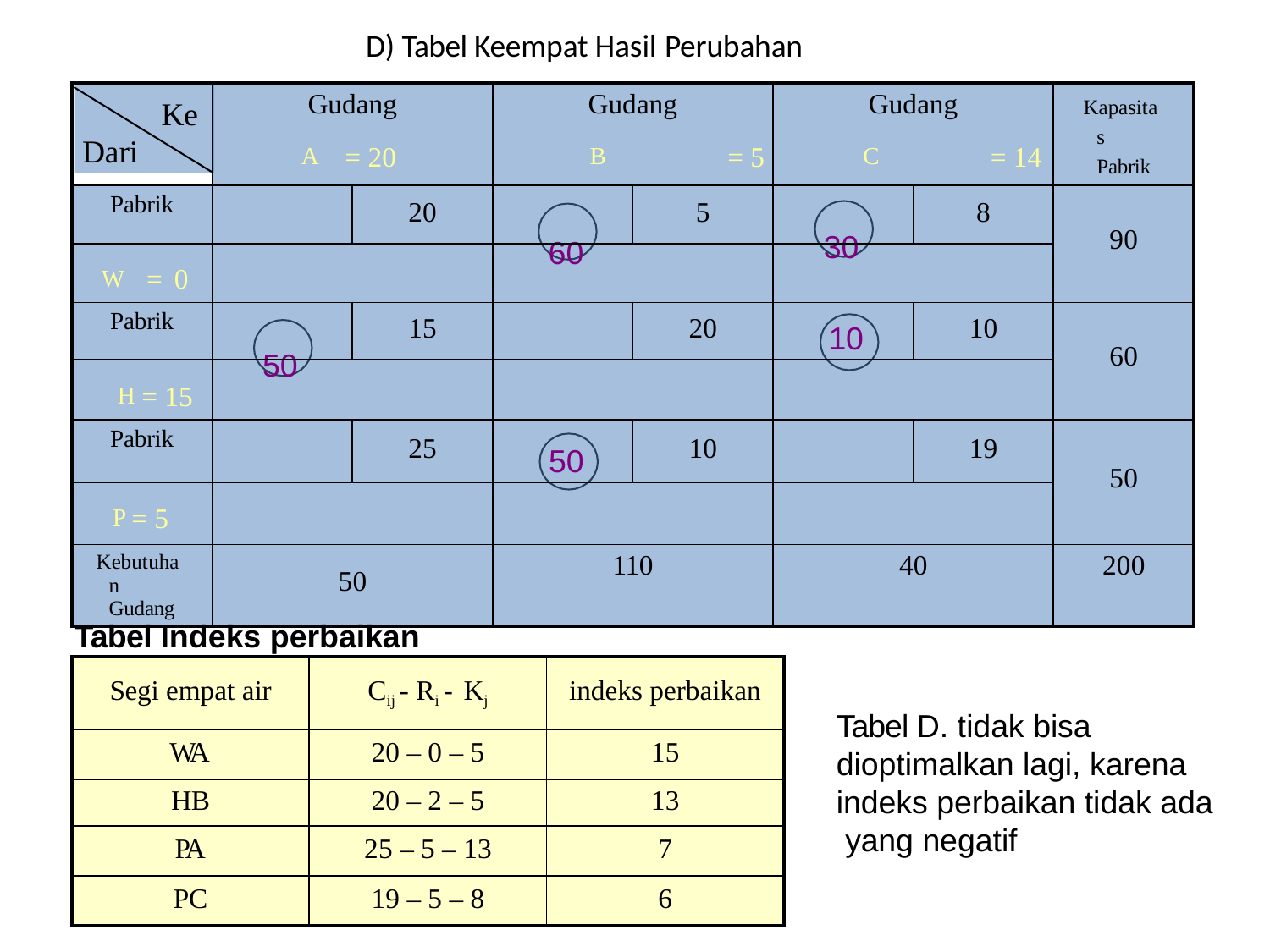

# D) Tabel Keempat Hasil Perubahan
| Ke Dari | Gudang A = 20 |  | Gudang B = 5 |  | Gudang C = 14 |  | Kapasitas Pabrik |
| --- | --- | --- | --- | --- | --- | --- | --- |
| Pabrik |  | 20 |  | 5 |  | 8 | 90 |
| W = 0 |  |  | 60 |  | 30 |  |  |
| Pabrik |  | 15 |  | 20 | 10 | 10 | 60 |
| H = 15 | 50 |  |  |  |  |  |  |
| Pabrik |  | 25 | 50 | 10 |  | 19 | 50 |
| P = 5 |  |  |  |  |  |  |  |
| Kebutuhan Gudang | 50 |  | 110 |  | 40 |  | 200 |

Tabel Indeks perbaikan
| Segi empat air | Cij - Ri - Kj | indeks perbaikan |
| --- | --- | --- |
| WA | 20 – 0 – 5 | 15 |
| HB | 20 – 2 – 5 | 13 |
| PA | 25 – 5 – 13 | 7 |
| PC | 19 – 5 – 8 | 6 |
Tabel D. tidak bisa  dioptimalkan lagi, karena  indeks perbaikan tidak ada  yang negatif